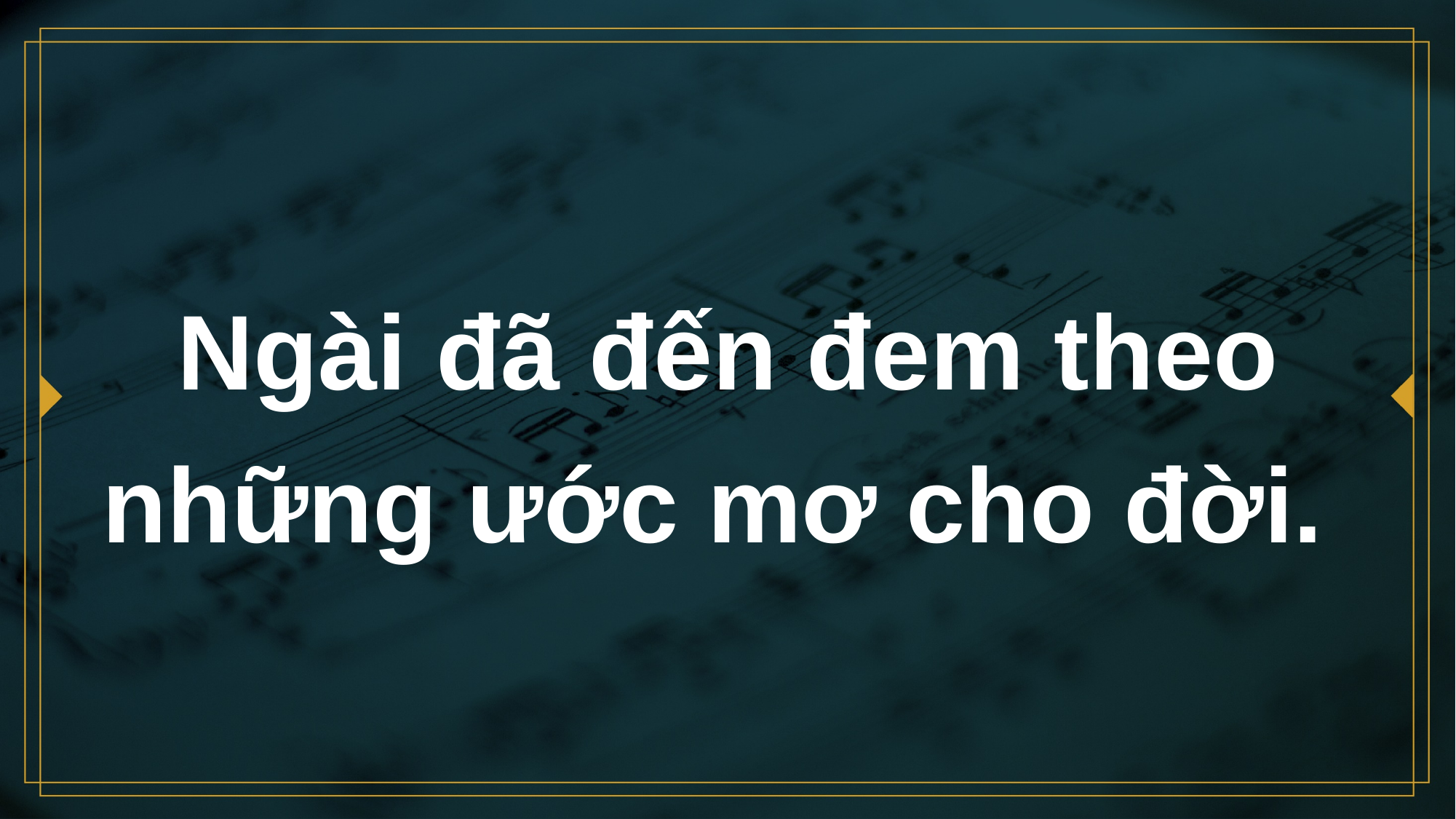

# Ngài đã đến đem theo những ước mơ cho đời.